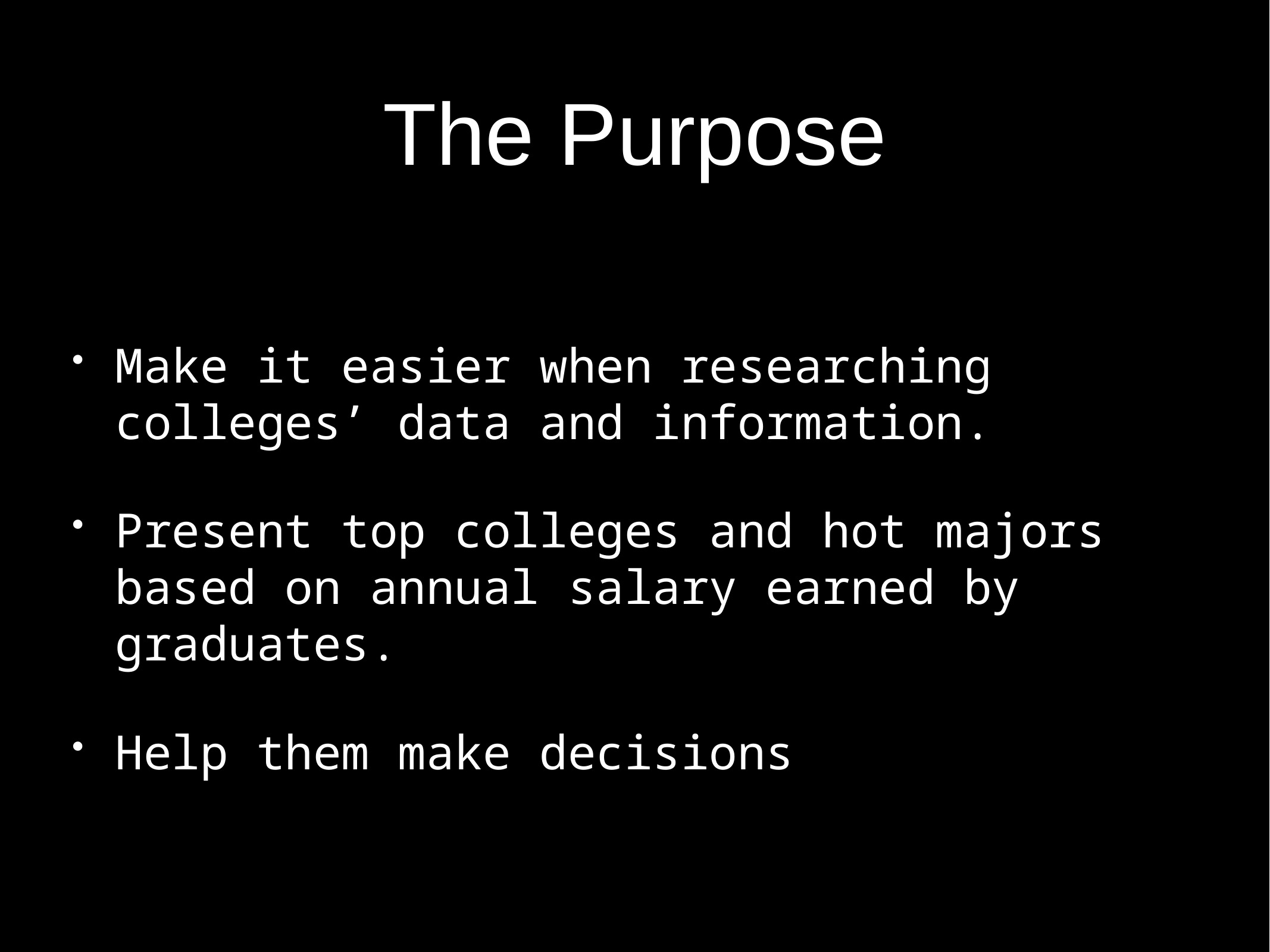

# The Purpose
Make it easier when researching colleges’ data and information.
Present top colleges and hot majors based on annual salary earned by graduates.
Help them make decisions